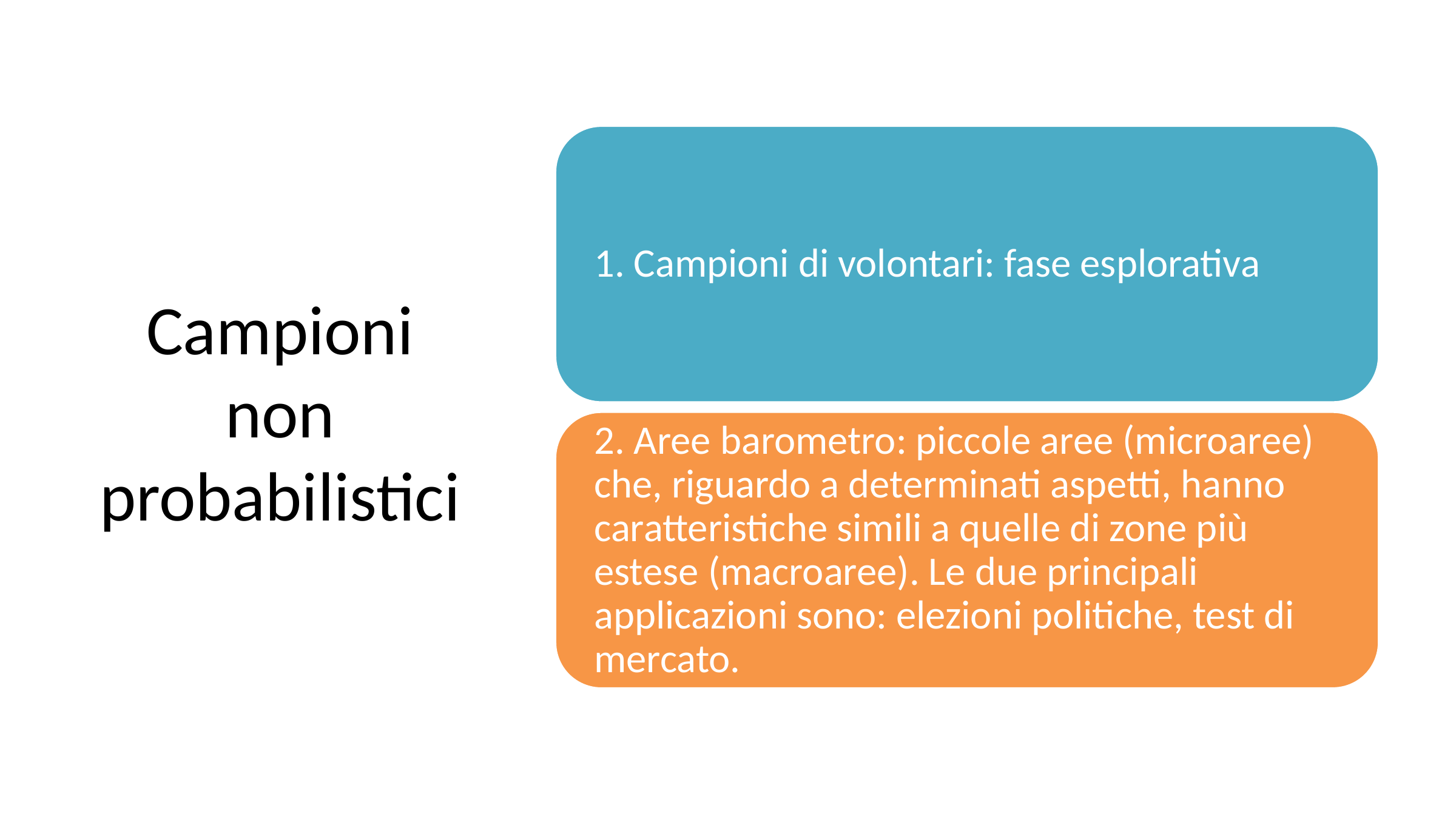

1. Campioni di volontari: fase esplorativa
2. Aree barometro: piccole aree (microaree) che, riguardo a determinati aspetti, hanno caratteristiche simili a quelle di zone più estese (macroaree). Le due principali applicazioni sono: elezioni politiche, test di mercato.
# Campioni non probabilistici